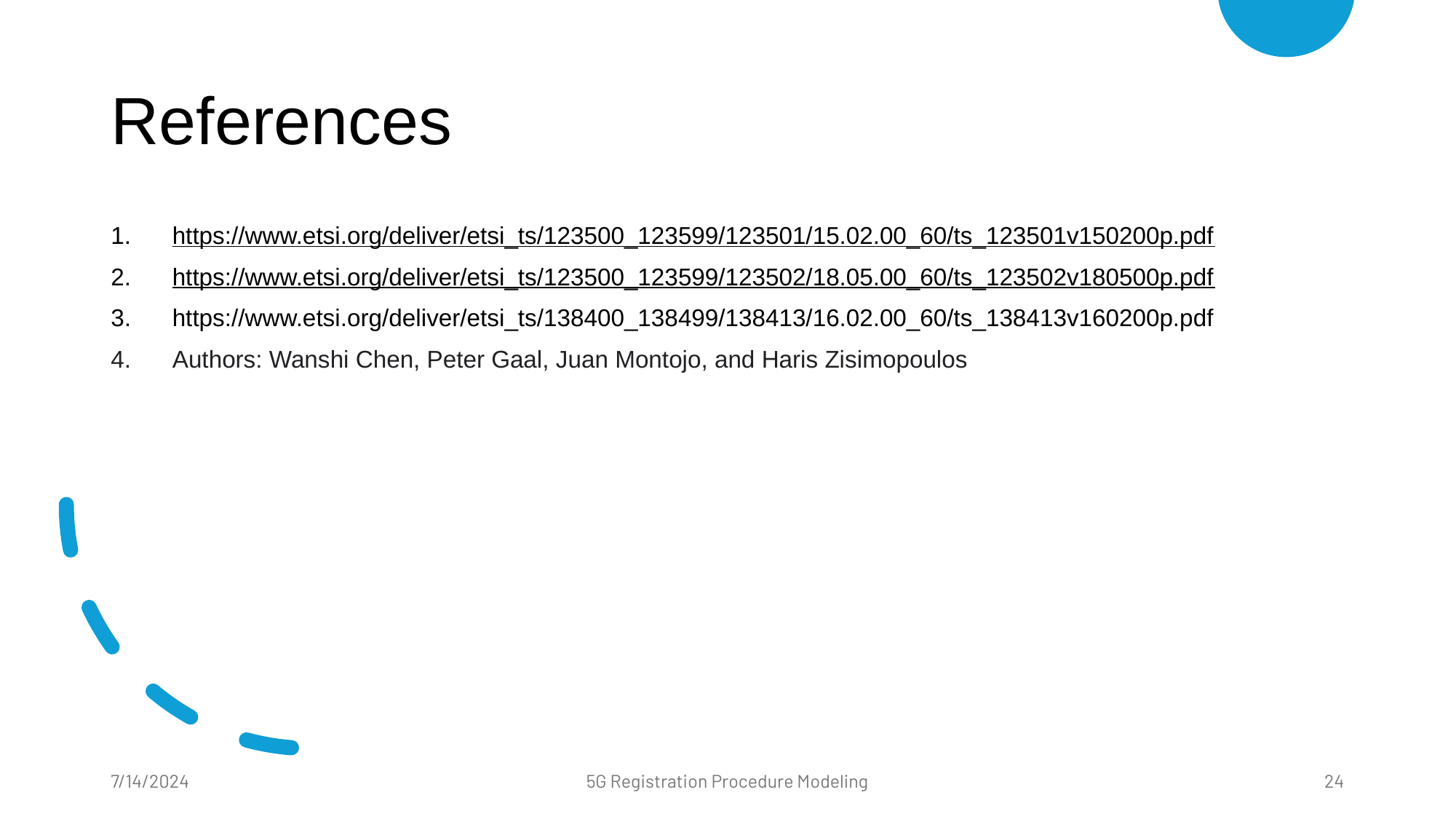

# References
https://www.etsi.org/deliver/etsi_ts/123500_123599/123501/15.02.00_60/ts_123501v150200p.pdf
https://www.etsi.org/deliver/etsi_ts/123500_123599/123502/18.05.00_60/ts_123502v180500p.pdf
https://www.etsi.org/deliver/etsi_ts/138400_138499/138413/16.02.00_60/ts_138413v160200p.pdf
Authors: Wanshi Chen, Peter Gaal, Juan Montojo, and Haris Zisimopoulos

7/14/2024
5G Registration Procedure Modeling
24